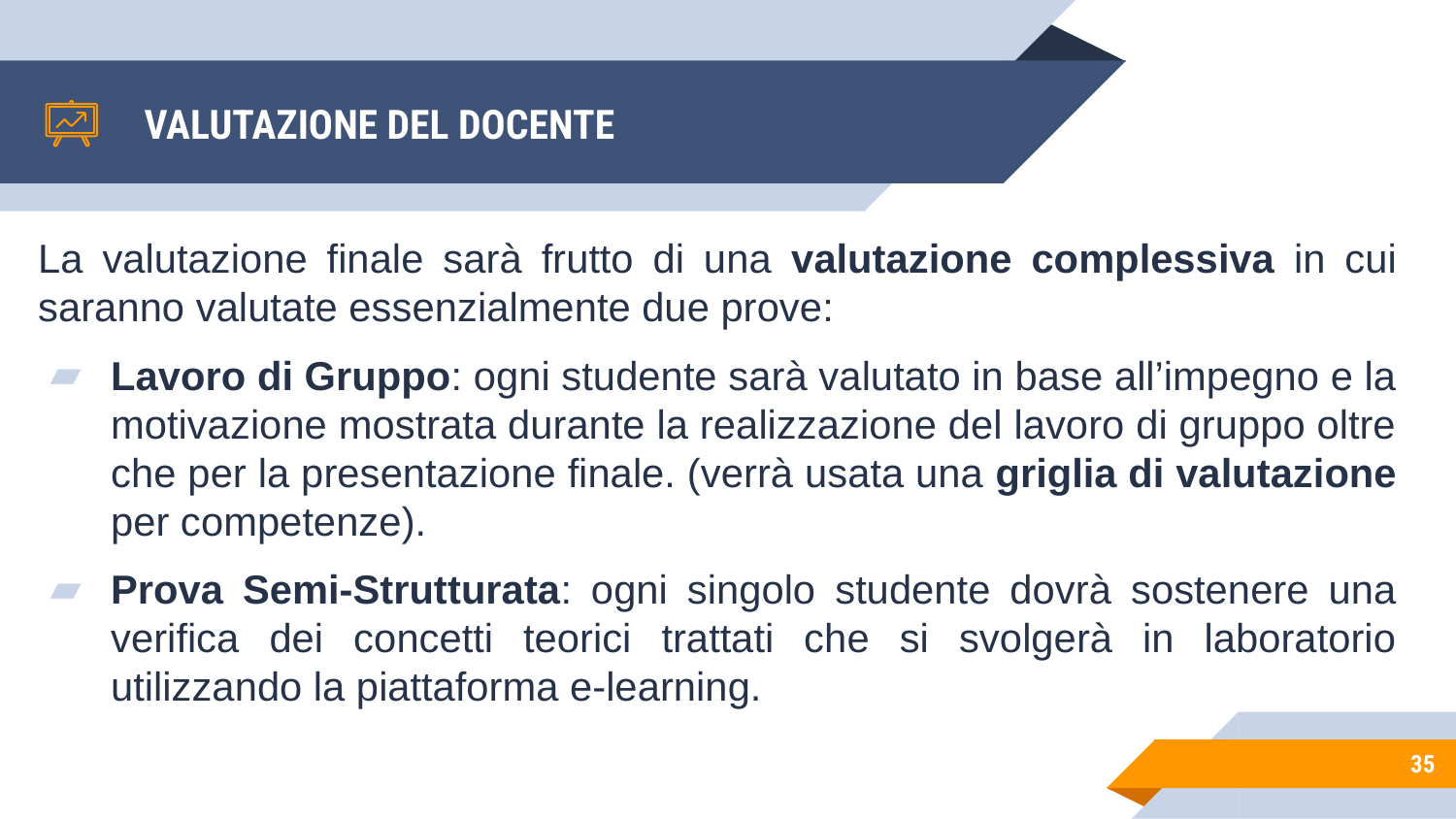

# VALUTAZIONE DEL DOCENTE

La valutazione finale sarà frutto di una valutazione complessiva in cui saranno valutate essenzialmente due prove:
Lavoro di Gruppo: ogni studente sarà valutato in base all’impegno e la motivazione mostrata durante la realizzazione del lavoro di gruppo oltre che per la presentazione finale. (verrà usata una griglia di valutazione per competenze).
Prova Semi-Strutturata: ogni singolo studente dovrà sostenere una verifica dei concetti teorici trattati che si svolgerà in laboratorio utilizzando la piattaforma e-learning.

35